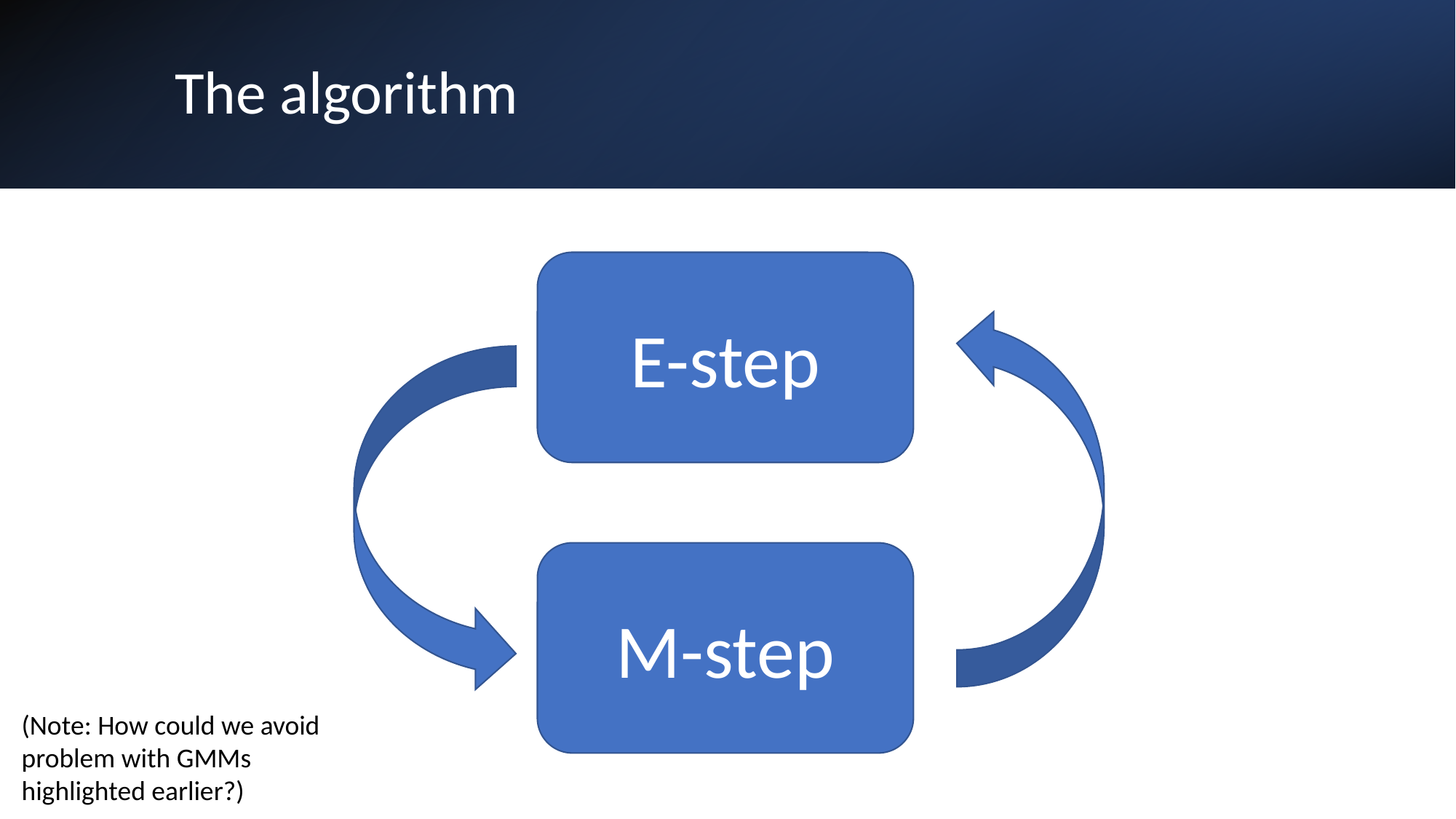

# The algorithm
E-step

M-step
(Note: How could we avoid problem with GMMs highlighted earlier?)